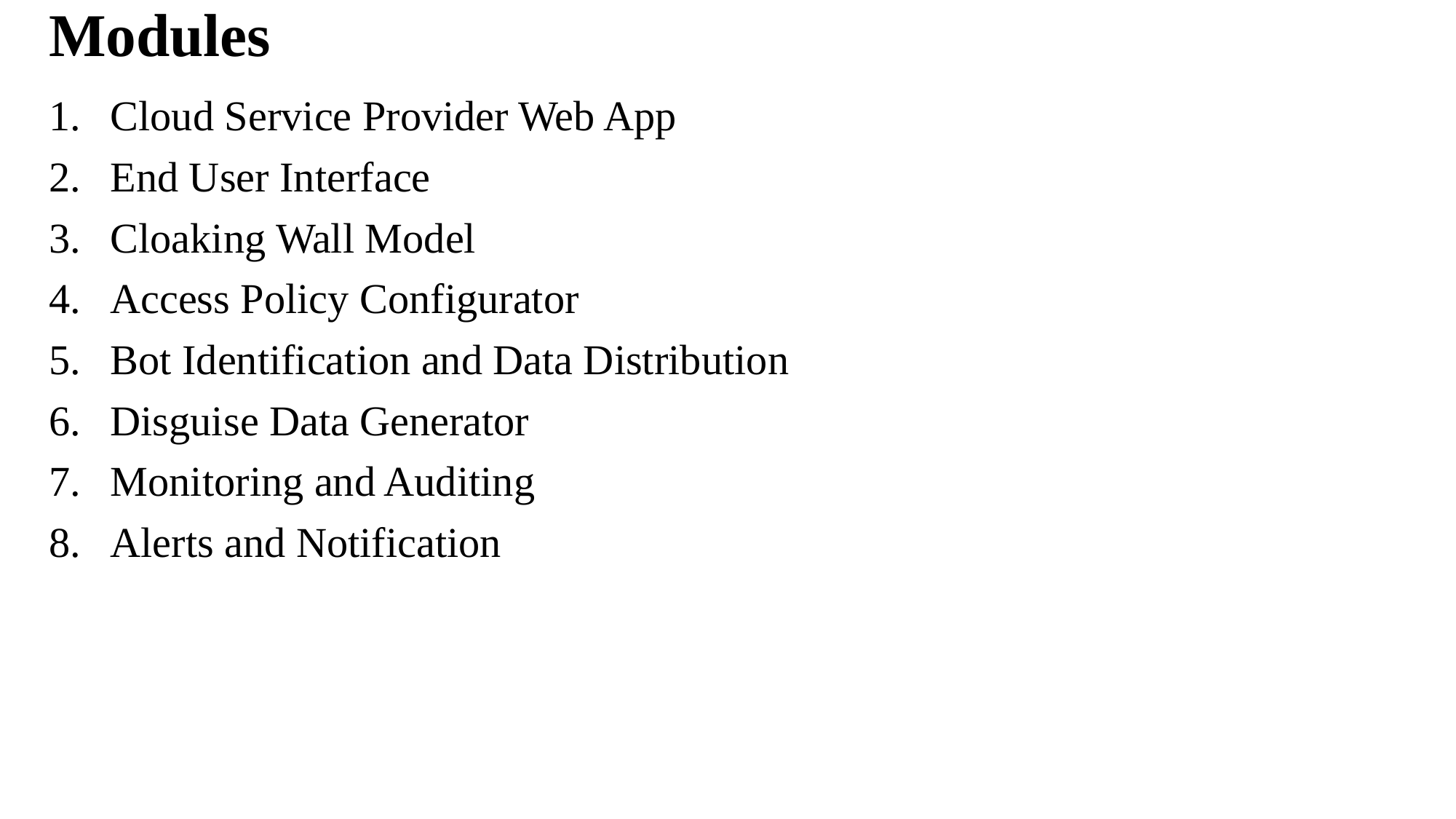

# Modules
Cloud Service Provider Web App
End User Interface
Cloaking Wall Model
Access Policy Configurator
Bot Identification and Data Distribution
Disguise Data Generator
Monitoring and Auditing
Alerts and Notification